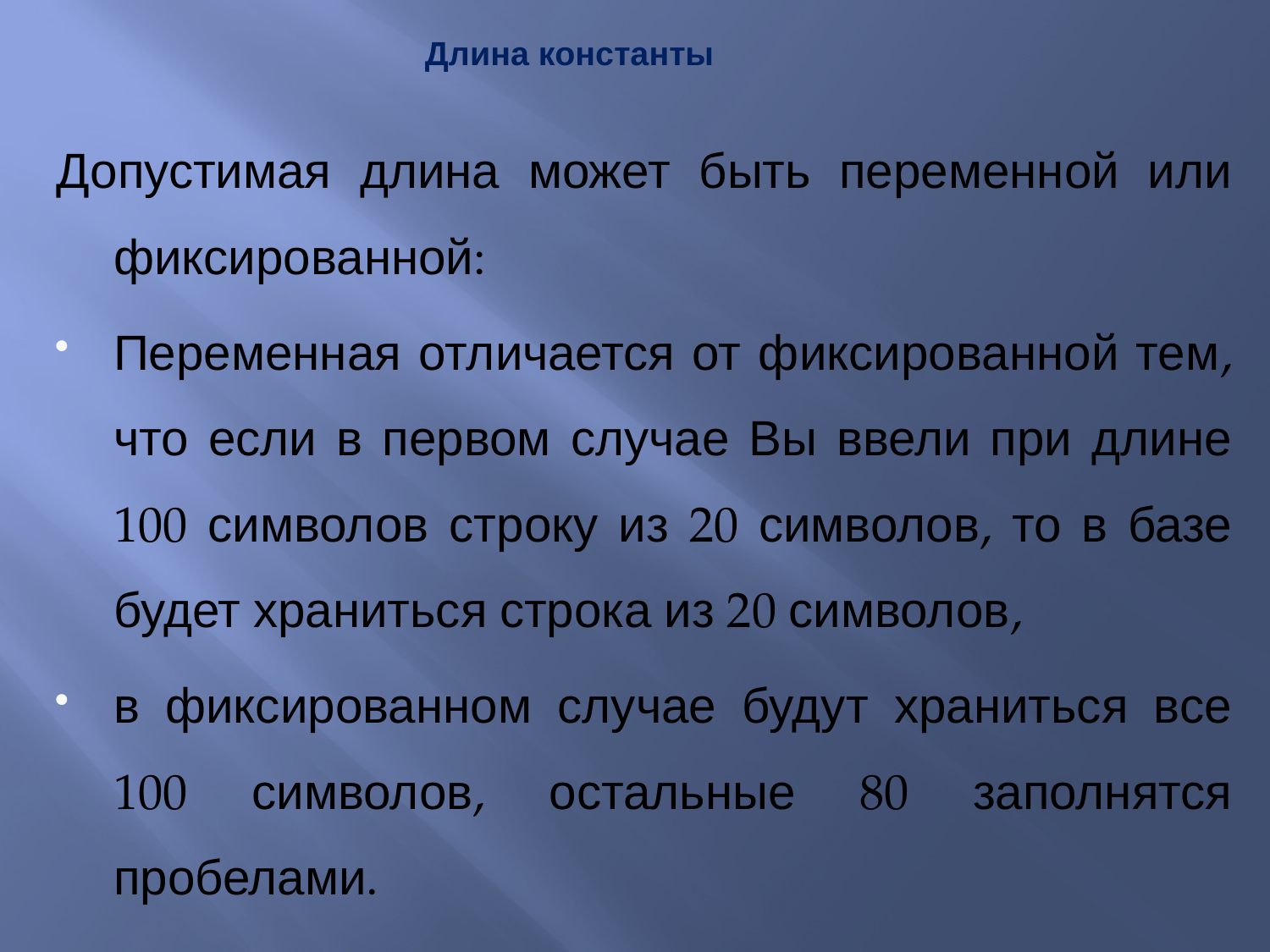

# Длина константы
Допустимая длина может быть переменной или фиксированной:
Переменная отличается от фиксированной тем, что если в первом случае Вы ввели при длине 100 символов строку из 20 символов, то в базе будет храниться строка из 20 символов,
в фиксированном случае будут храниться все 100 символов, остальные 80 заполнятся пробелами.